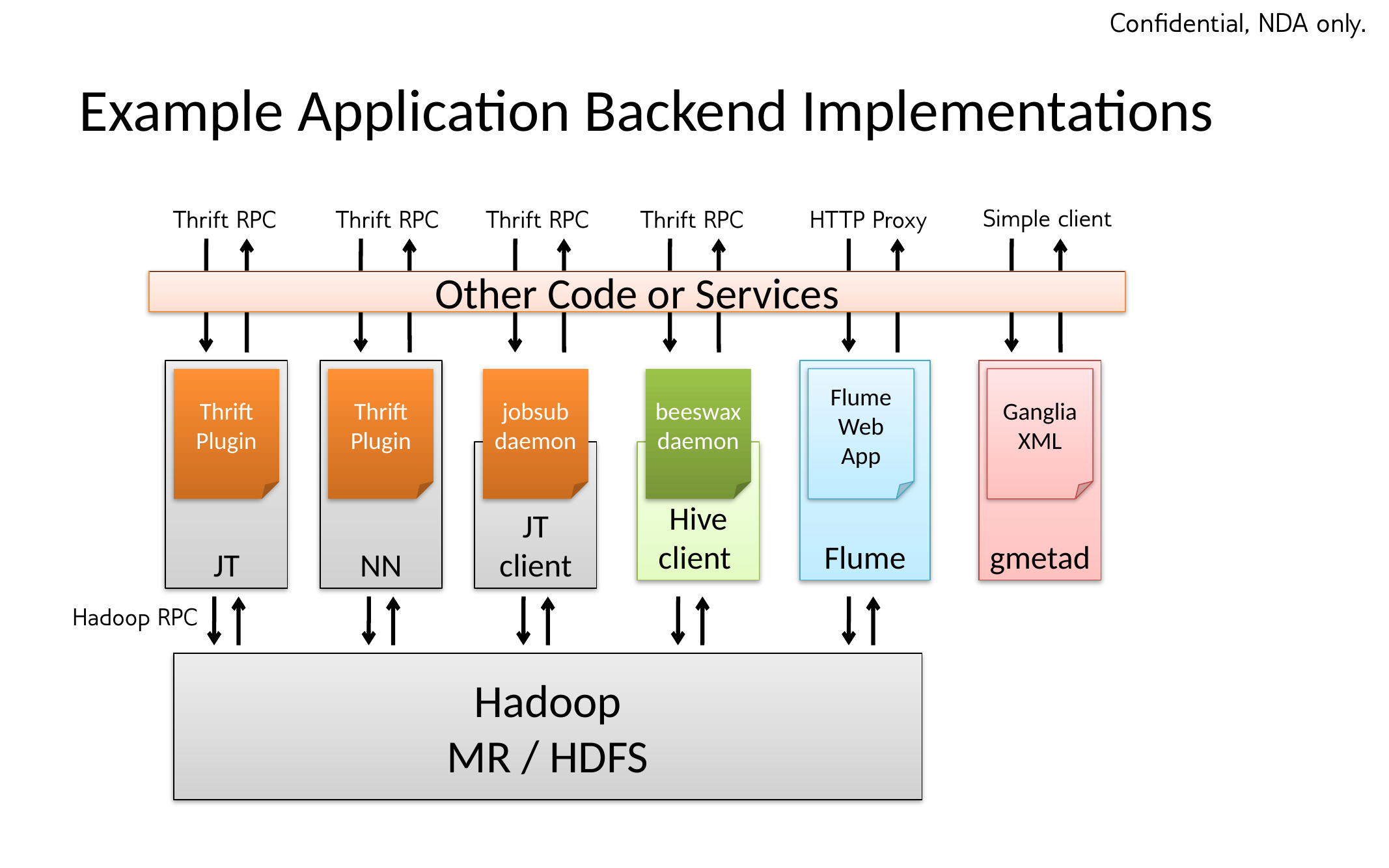

# Example Application Backend Implementations
Simple client
Thrift RPC
Thrift RPC
Thrift RPC
Thrift RPC
HTTP Proxy
Other Code or Services
JT
NN
Flume
gmetad
Thrift Plugin
Thrift Plugin
jobsub
daemon
beeswax daemon
Flume Web App
Ganglia XML
JT client
Hive client
Hadoop RPC
Hadoop
MR / HDFS